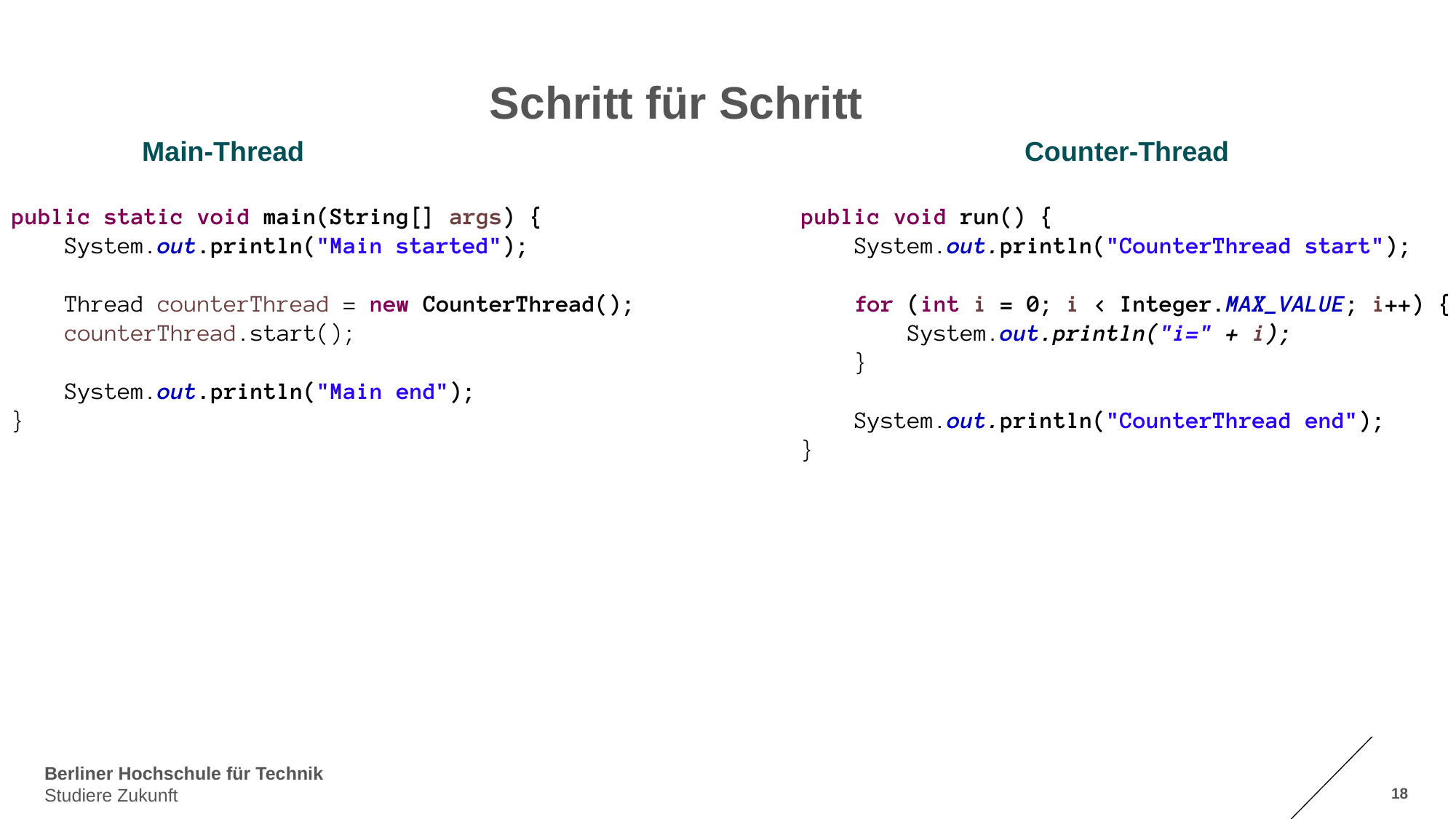

# Schritt für Schritt
Main-Thread
Counter-Thread
public static void main(String[] args) {
    System.out.println("Main started");

    Thread counterThread = new CounterThread();
    counterThread.start();

    System.out.println("Main end");
}
public void run() {
    System.out.println("CounterThread start");

    for (int i = 0; i < Integer.MAX_VALUE; i++) {
        System.out.println("i=" + i);
    }

    System.out.println("CounterThread end");
}
18